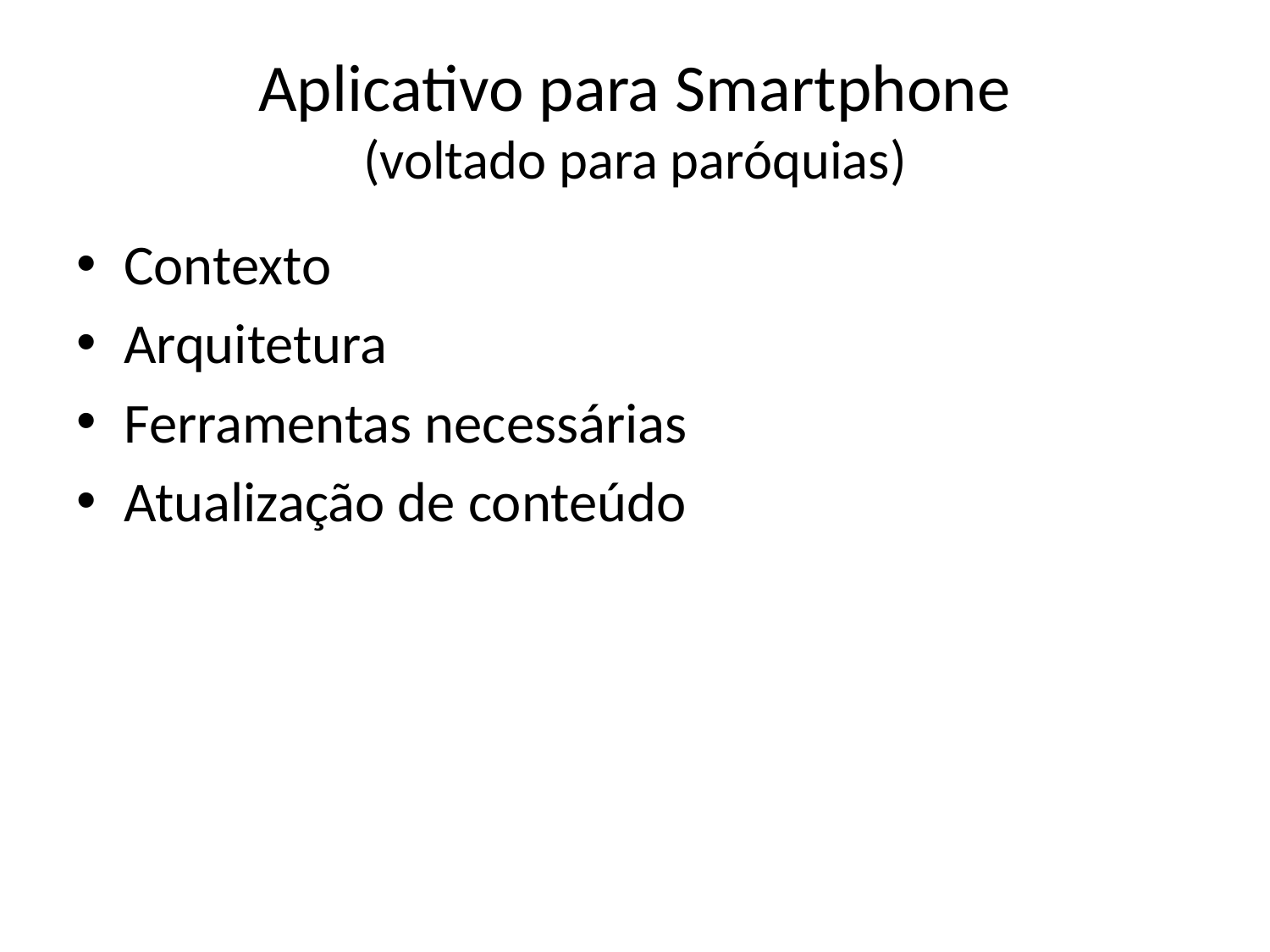

# Aplicativo para Smartphone (voltado para paróquias)
Contexto
Arquitetura
Ferramentas necessárias
Atualização de conteúdo